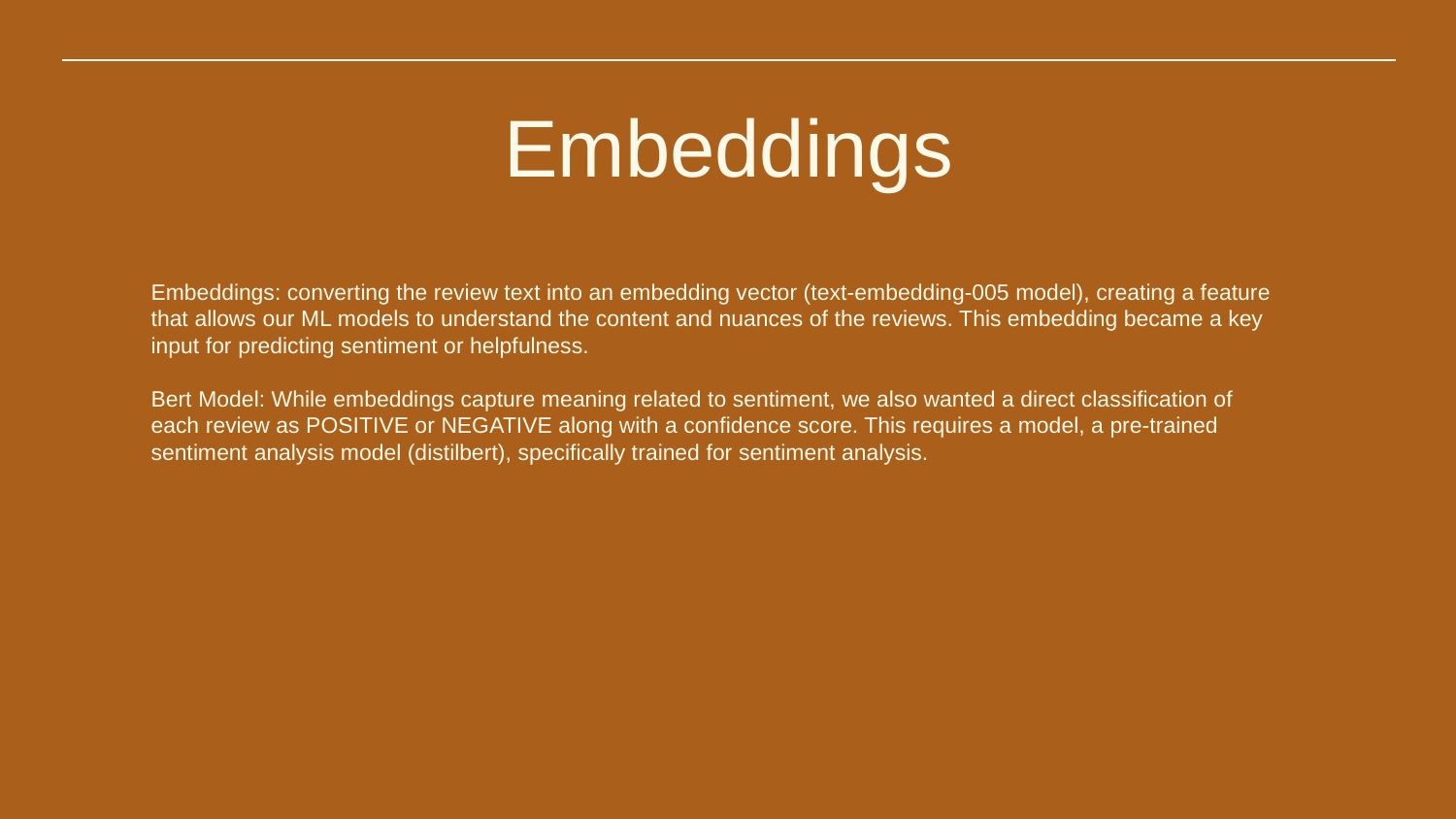

# Embeddings
Embeddings: converting the review text into an embedding vector (text-embedding-005 model), creating a feature that allows our ML models to understand the content and nuances of the reviews. This embedding became a key input for predicting sentiment or helpfulness.

Bert Model: While embeddings capture meaning related to sentiment, we also wanted a direct classification of each review as POSITIVE or NEGATIVE along with a confidence score. This requires a model, a pre-trained sentiment analysis model (distilbert), specifically trained for sentiment analysis.